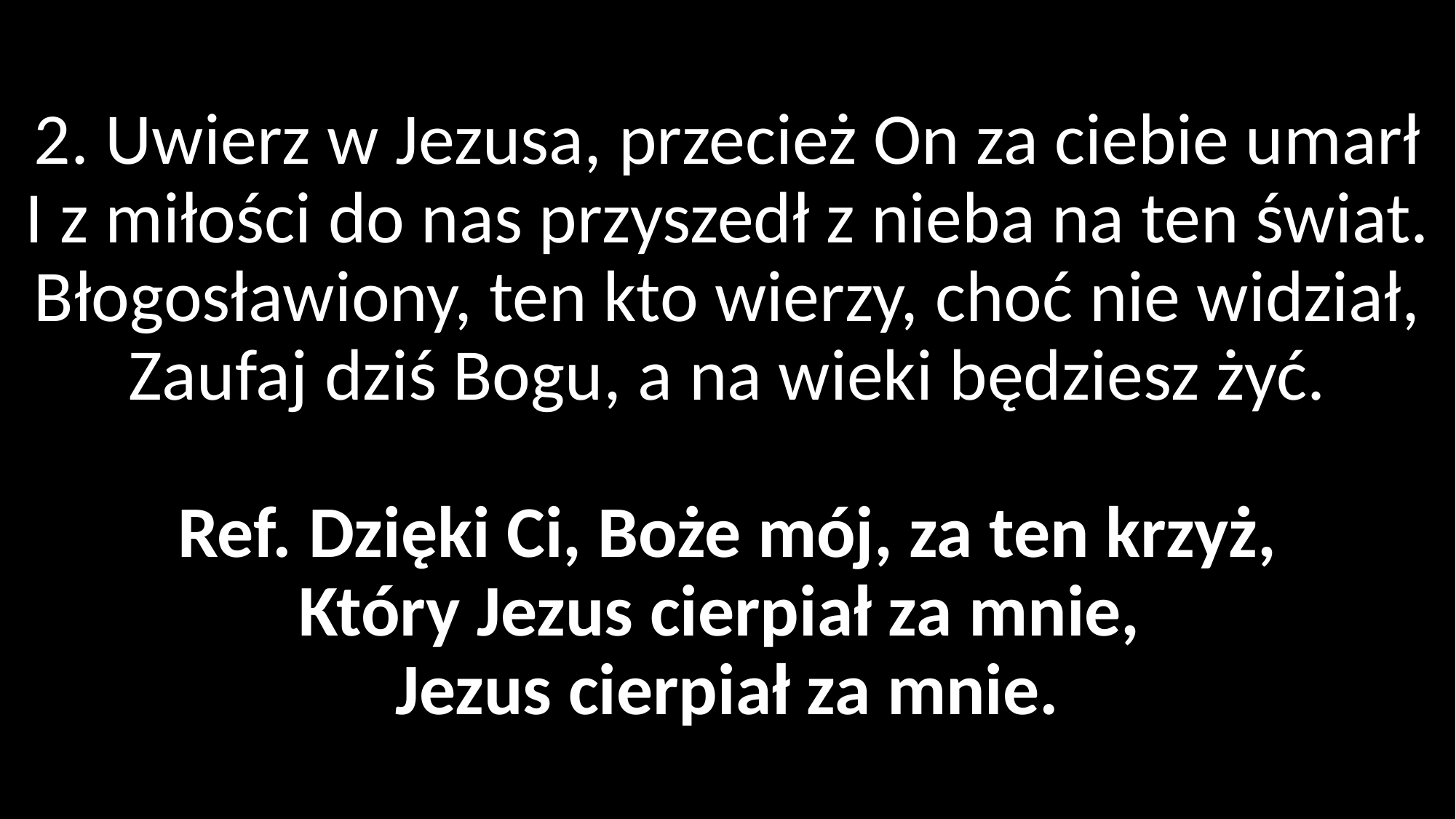

# 2. Uwierz w Jezusa, przecież On za ciebie umarł I z miłości do nas przyszedł z nieba na ten świat. Błogosławiony, ten kto wierzy, choć nie widział, Zaufaj dziś Bogu, a na wieki będziesz żyć. Ref. Dzięki Ci, Boże mój, za ten krzyż, Który Jezus cierpiał za mnie, Jezus cierpiał za mnie.